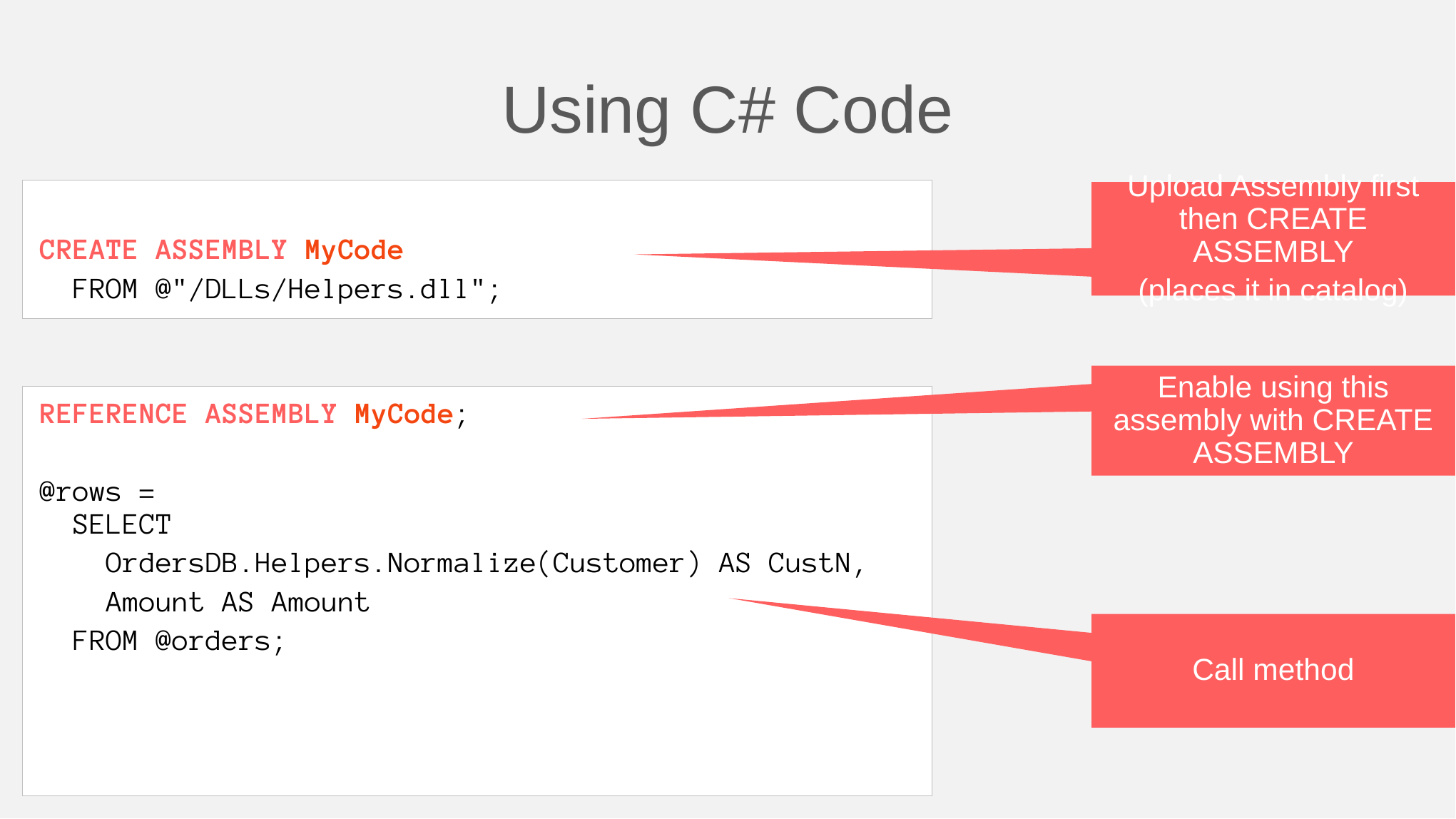

# Using C# Code

CREATE ASSEMBLY MyCode
  FROM @"/DLLs/Helpers.dll";
Upload Assembly first then CREATE ASSEMBLY
(places it in catalog)
Enable using this assembly with CREATE ASSEMBLY
REFERENCE ASSEMBLY MyCode;

@rows =
  SELECT
    OrdersDB.Helpers.Normalize(Customer) AS CustN,
    Amount AS Amount
  FROM @orders;

Call method